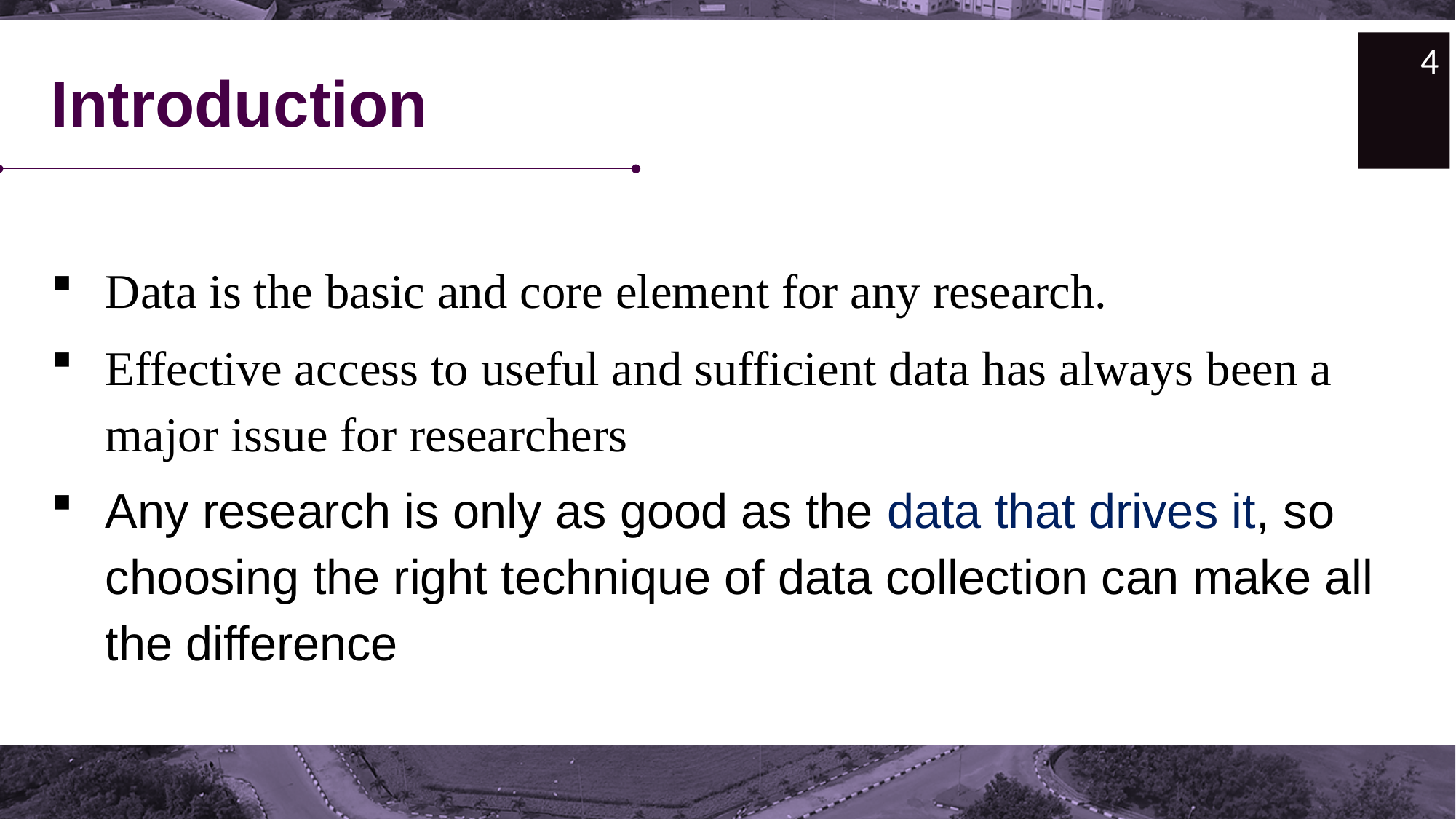

4
# Introduction
Data is the basic and core element for any research.
Effective access to useful and sufficient data has always been a major issue for researchers
Any research is only as good as the data that drives it, so choosing the right technique of data collection can make all the difference